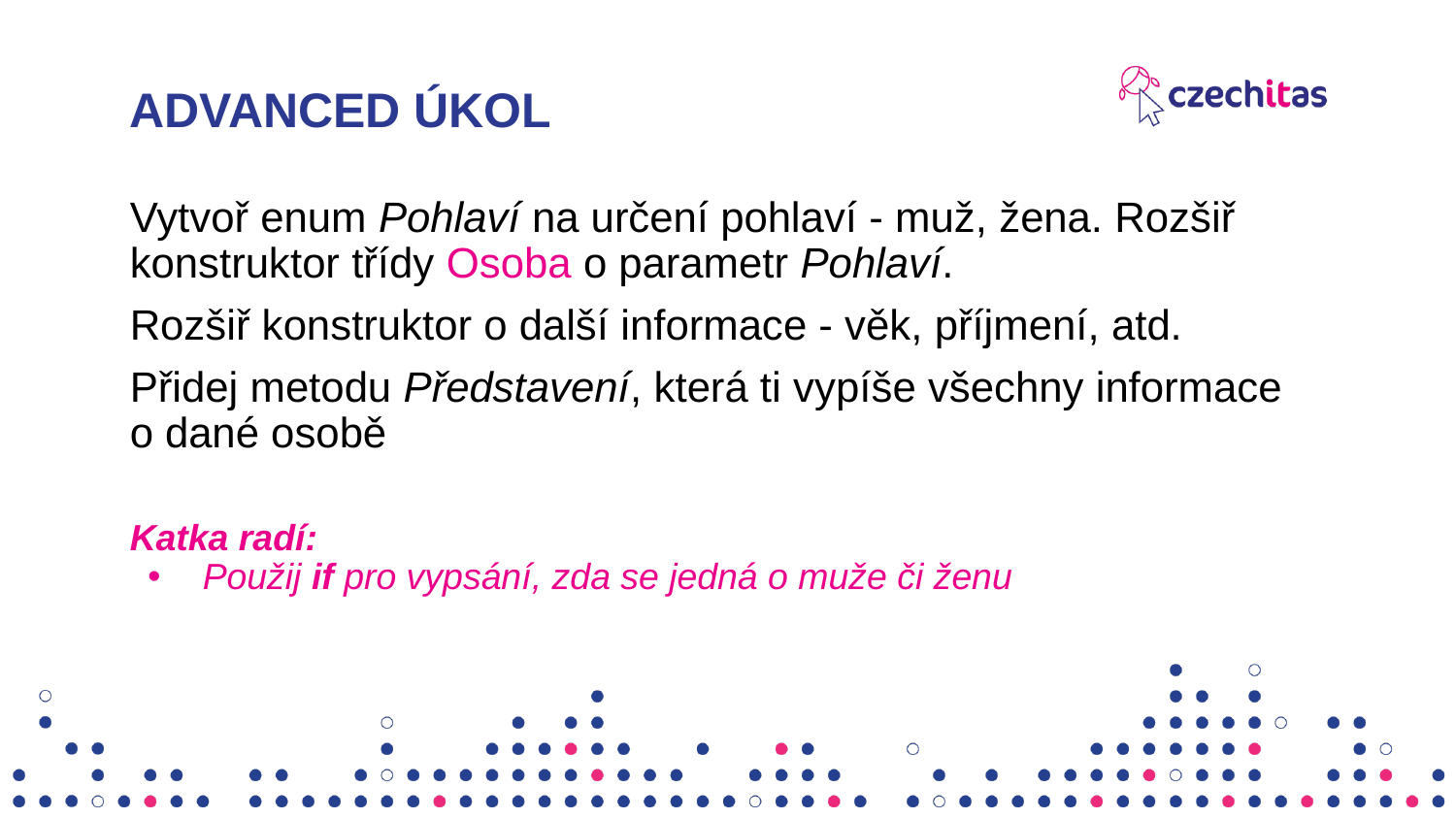

# ADVANCED ÚKOL
Vytvoř enum Pohlaví na určení pohlaví - muž, žena. Rozšiř konstruktor třídy Osoba o parametr Pohlaví.
Rozšiř konstruktor o další informace - věk, příjmení, atd.
Přidej metodu Představení, která ti vypíše všechny informace o dané osobě

Katka radí:
Použij if pro vypsání, zda se jedná o muže či ženu